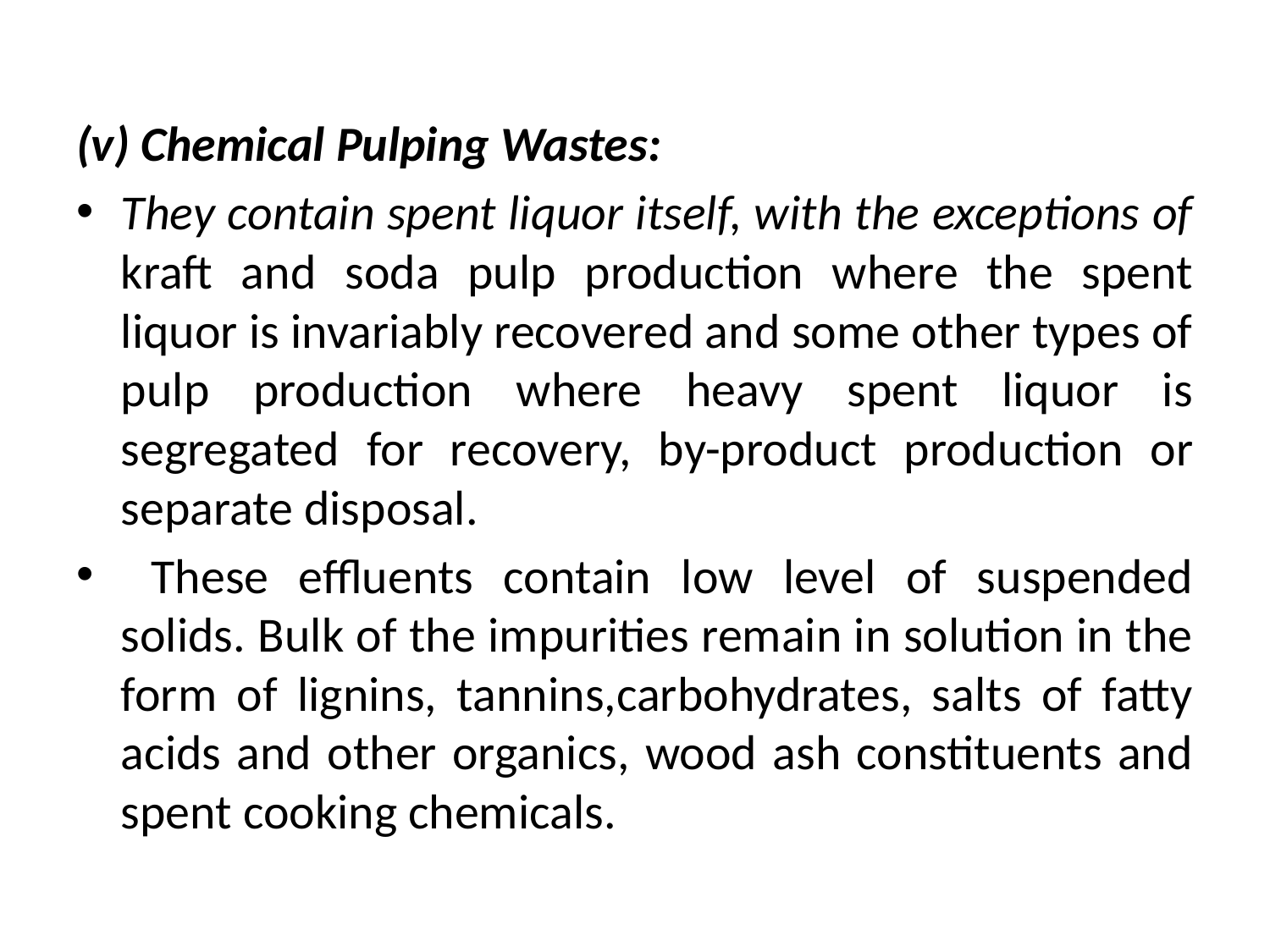

(v) Chemical Pulping Wastes:
They contain spent liquor itself, with the exceptions of kraft and soda pulp production where the spent liquor is invariably recovered and some other types of pulp production where heavy spent liquor is segregated for recovery, by-product production or separate disposal.
 These effluents contain low level of suspended solids. Bulk of the impurities remain in solution in the form of lignins, tannins,carbohydrates, salts of fatty acids and other organics, wood ash constituents and spent cooking chemicals.